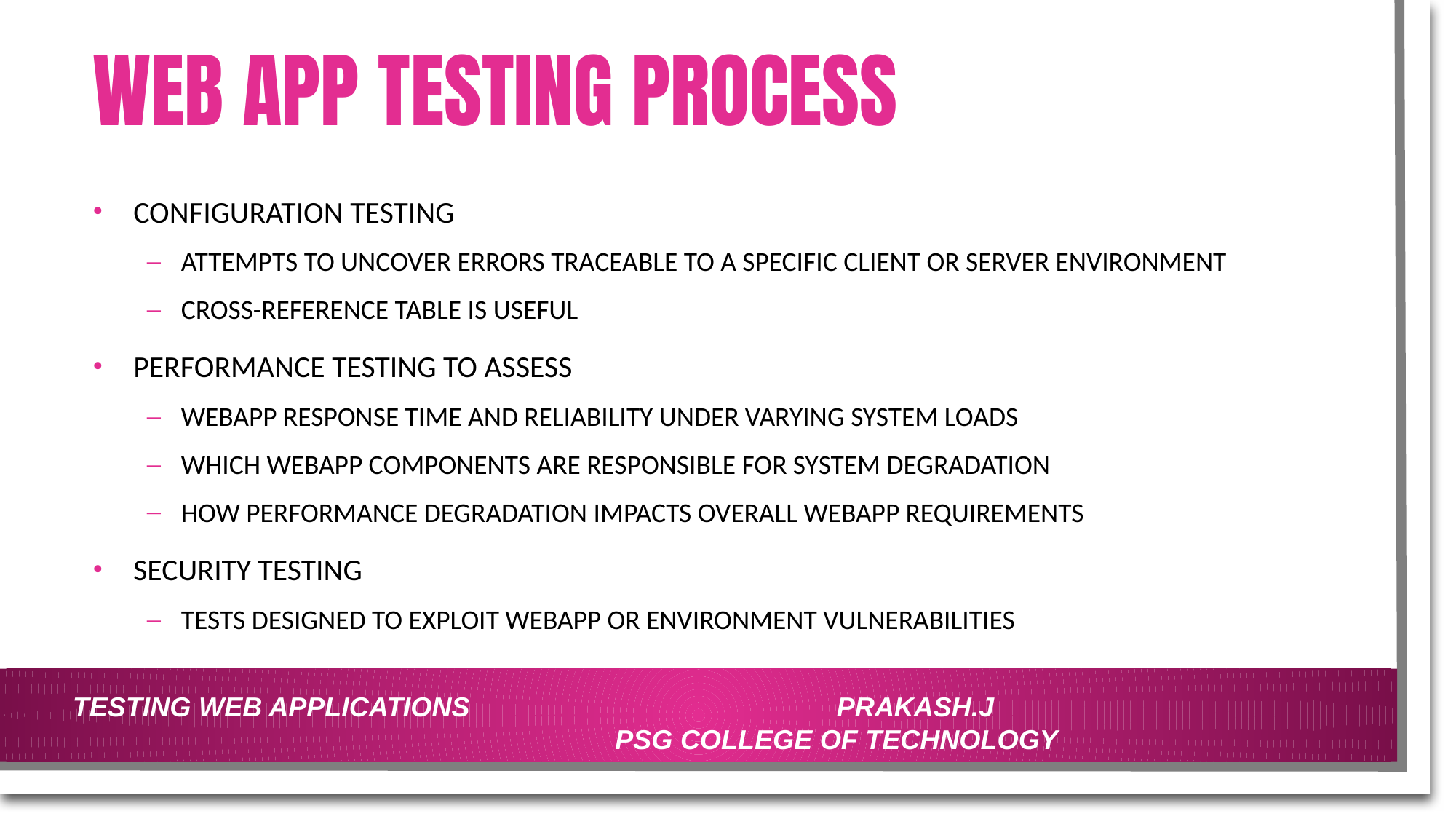

# WEB APP TESTING PROCESS
CONFIGURATION TESTING
ATTEMPTS TO UNCOVER ERRORS TRACEABLE TO A SPECIFIC CLIENT OR SERVER ENVIRONMENT
CROSS-REFERENCE TABLE IS USEFUL
PERFORMANCE TESTING TO ASSESS
WEBAPP RESPONSE TIME AND RELIABILITY UNDER VARYING SYSTEM LOADS
WHICH WEBAPP COMPONENTS ARE RESPONSIBLE FOR SYSTEM DEGRADATION
HOW PERFORMANCE DEGRADATION IMPACTS OVERALL WEBAPP REQUIREMENTS
SECURITY TESTING
TESTS DESIGNED TO EXPLOIT WEBAPP OR ENVIRONMENT VULNERABILITIES
TESTING WEB APPLICATIONS				PRAKASH.J						PSG COLLEGE OF TECHNOLOGY